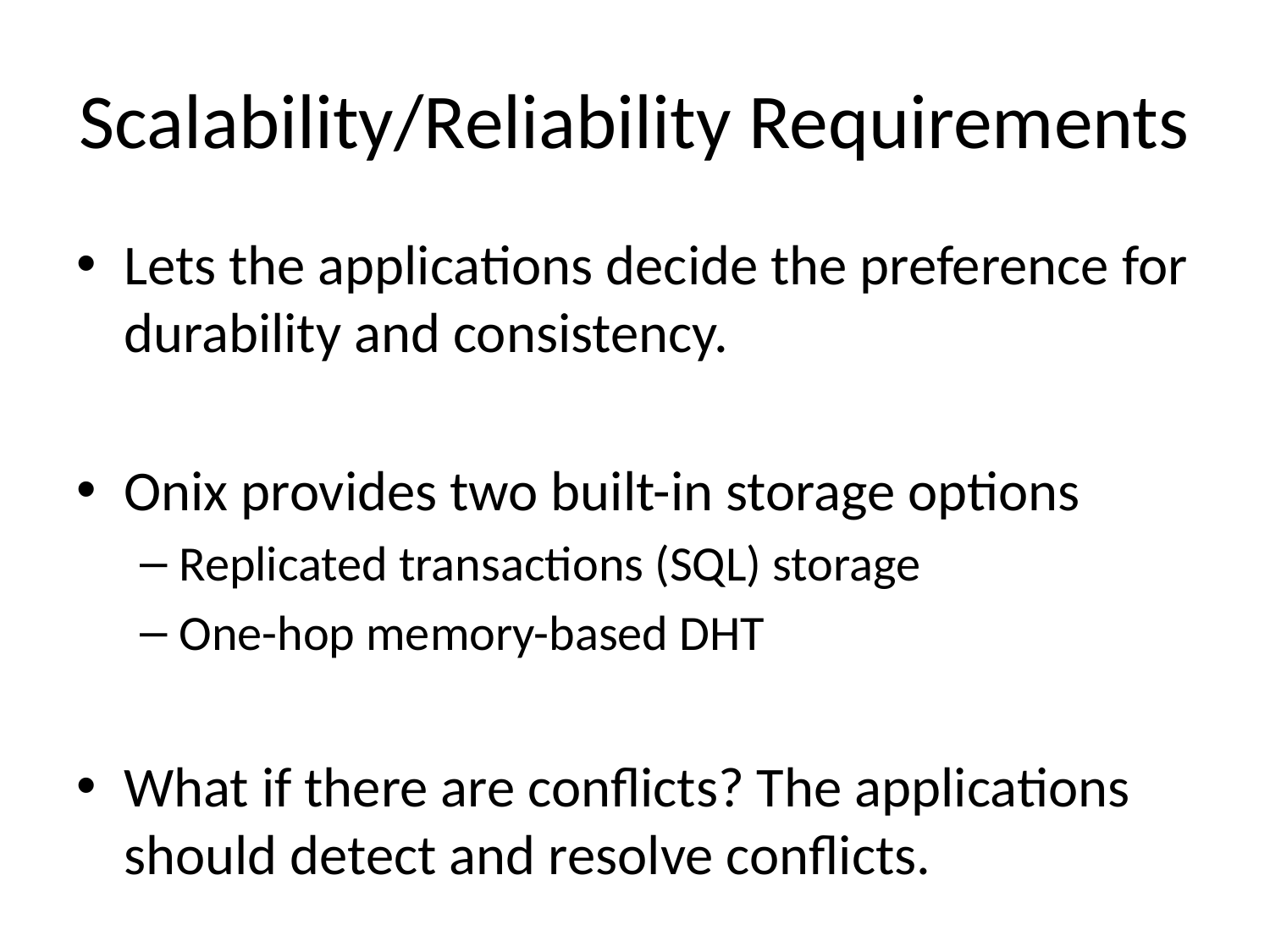

# Scalability/Reliability Requirements
Lets the applications decide the preference for durability and consistency.

Onix provides two built-in storage options
Replicated transactions (SQL) storage
One-hop memory-based DHT

What if there are conflicts? The applications should detect and resolve conflicts.

33